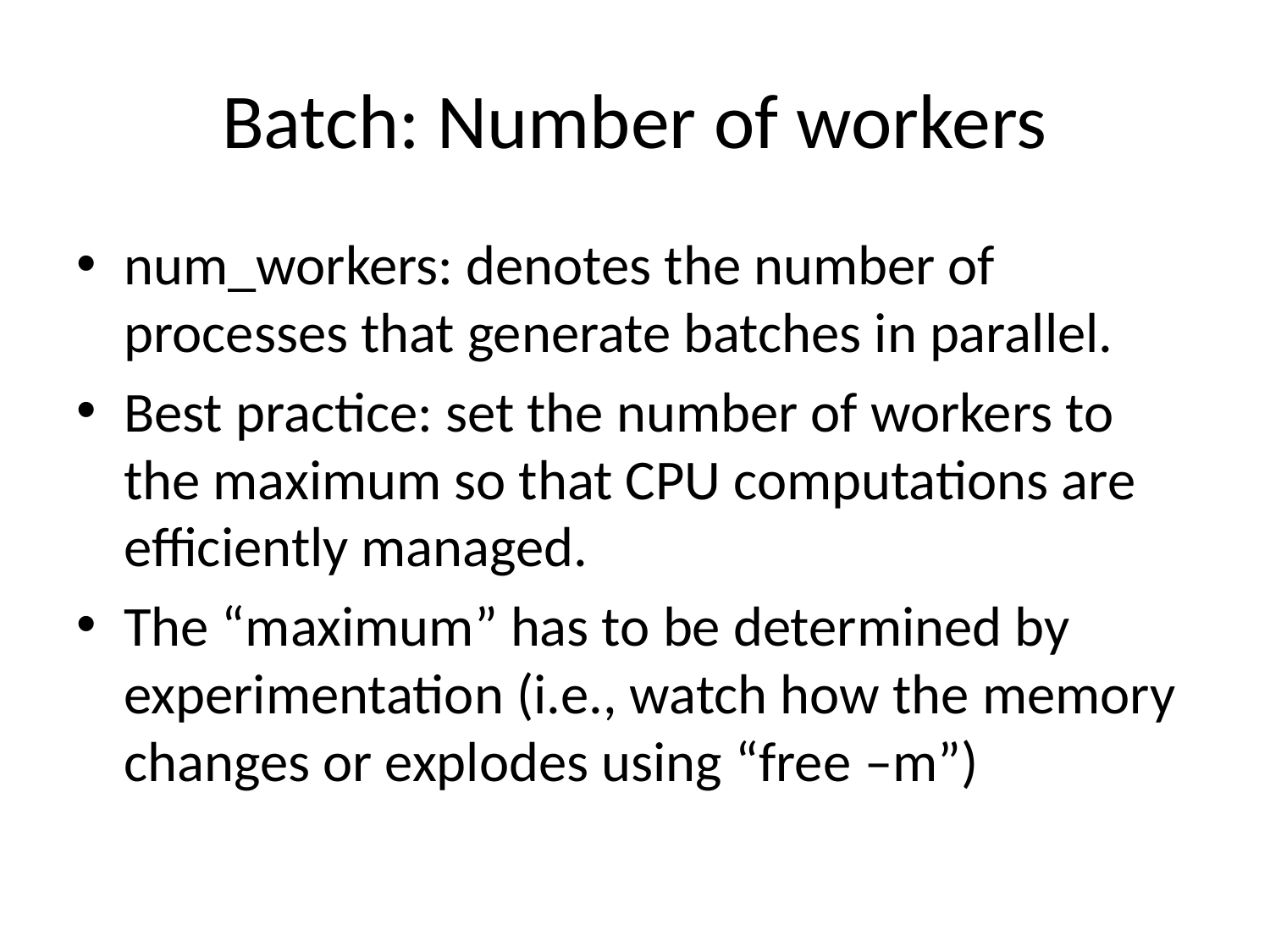

# Batch: Number of workers
num_workers: denotes the number of processes that generate batches in parallel.
Best practice: set the number of workers to the maximum so that CPU computations are efficiently managed.
The “maximum” has to be determined by experimentation (i.e., watch how the memory changes or explodes using “free –m”)